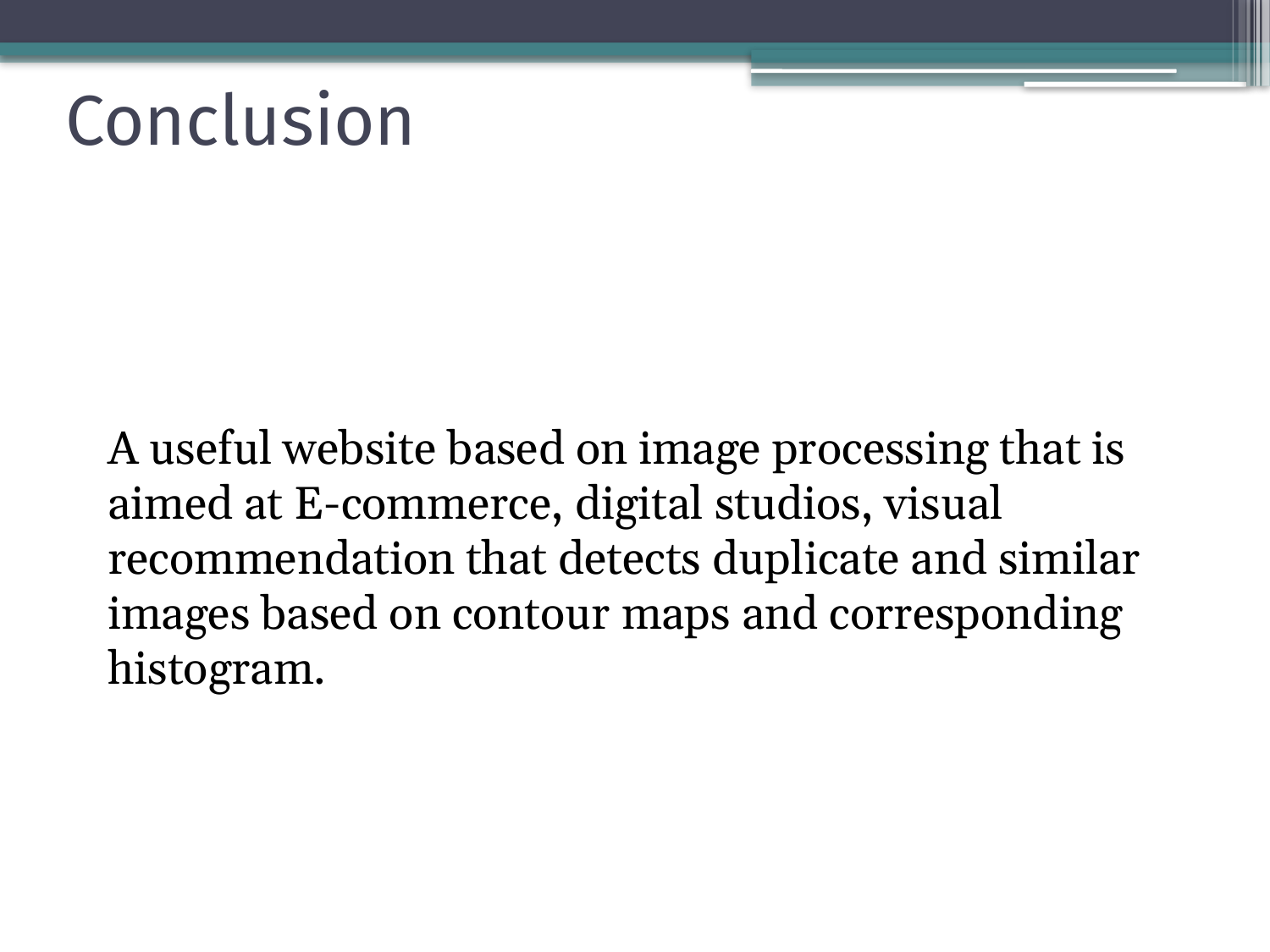

# Conclusion
A useful website based on image processing that is aimed at E-commerce, digital studios, visual recommendation that detects duplicate and similar images based on contour maps and corresponding histogram.